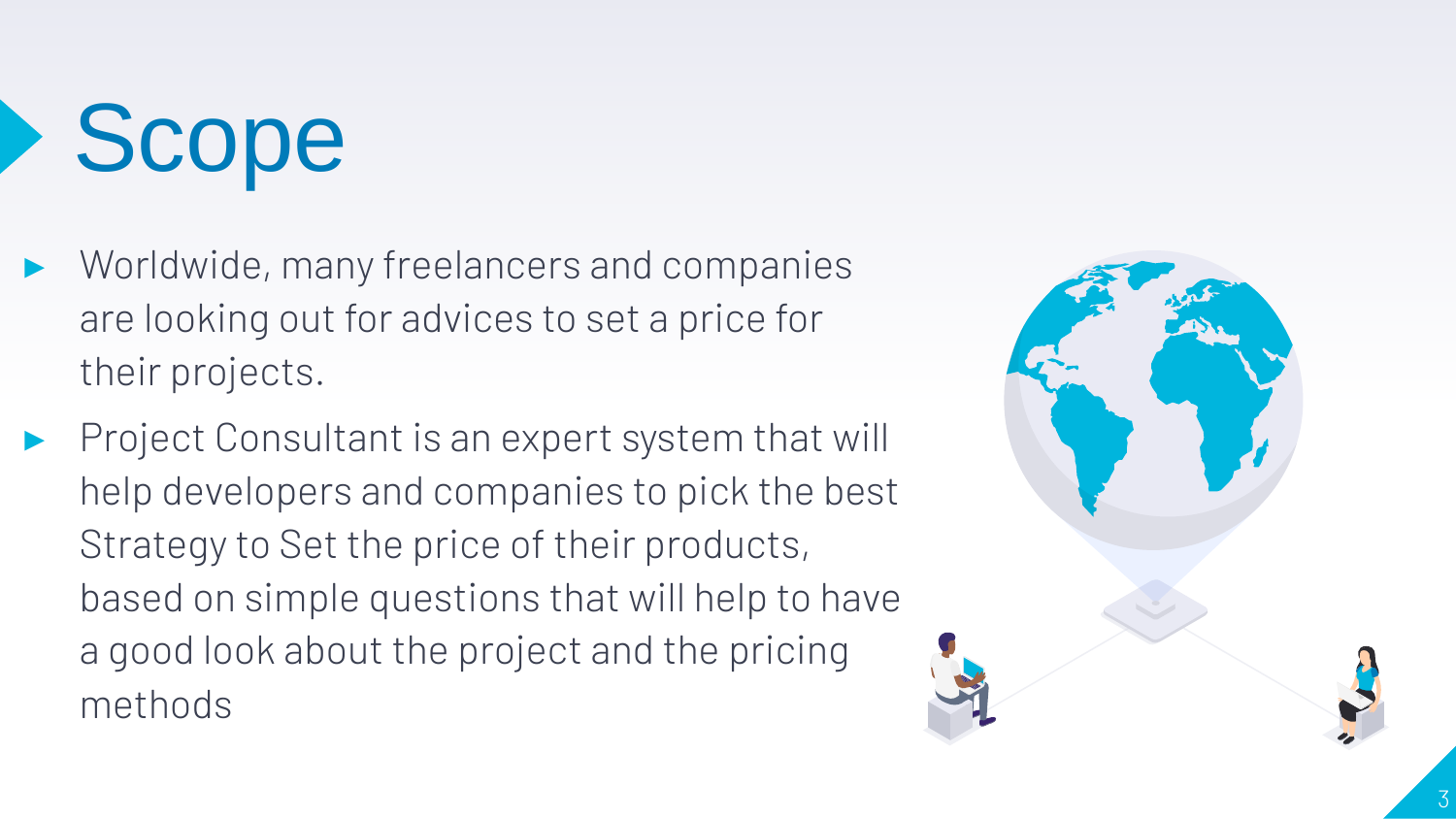

# Scope
Worldwide, many freelancers and companies are looking out for advices to set a price for their projects.
Project Consultant is an expert system that will help developers and companies to pick the best Strategy to Set the price of their products, based on simple questions that will help to have a good look about the project and the pricing methods

3